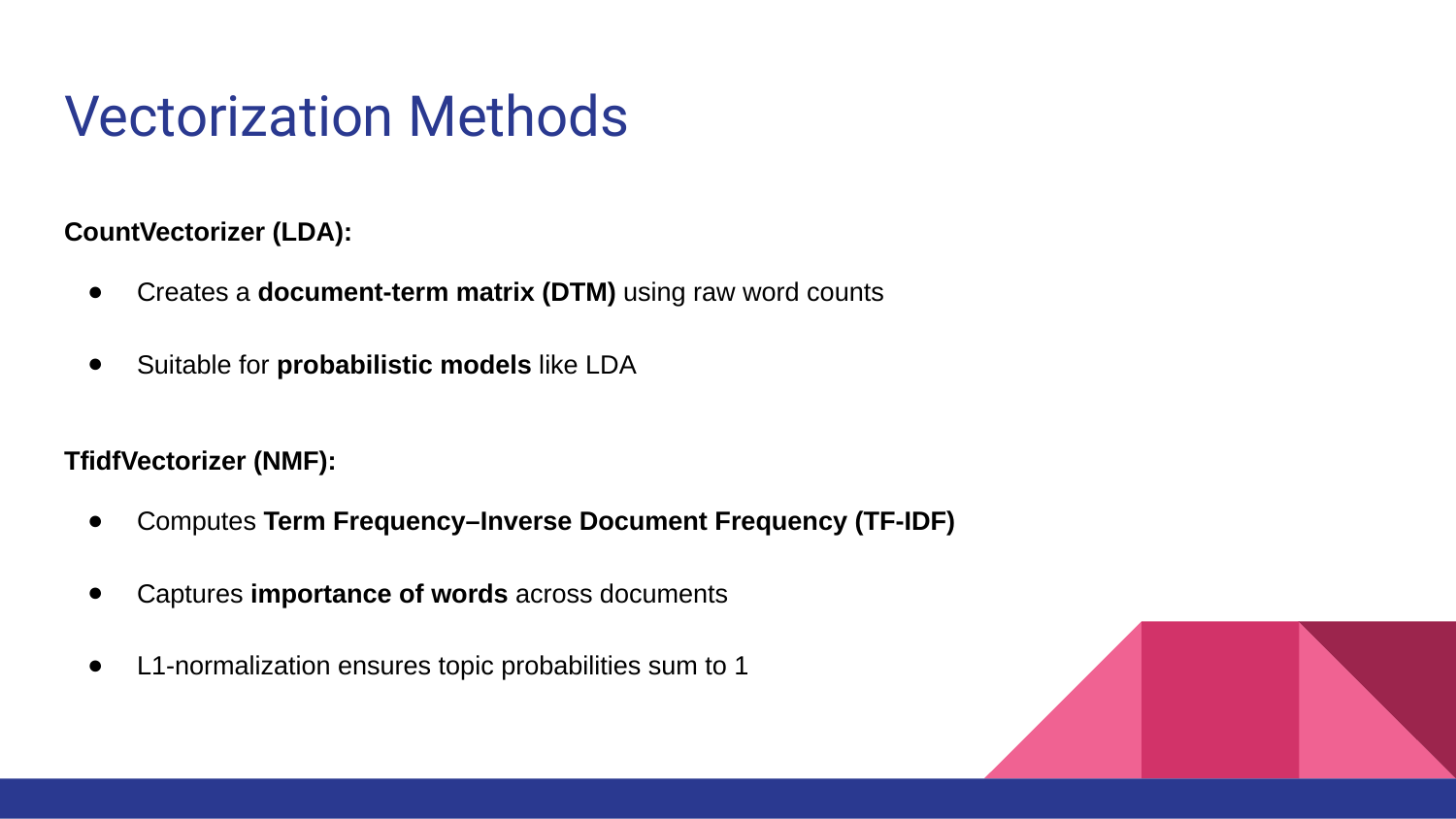

# Vectorization Methods
CountVectorizer (LDA):
Creates a document-term matrix (DTM) using raw word counts
Suitable for probabilistic models like LDA
TfidfVectorizer (NMF):
Computes Term Frequency–Inverse Document Frequency (TF-IDF)
Captures importance of words across documents
L1-normalization ensures topic probabilities sum to 1